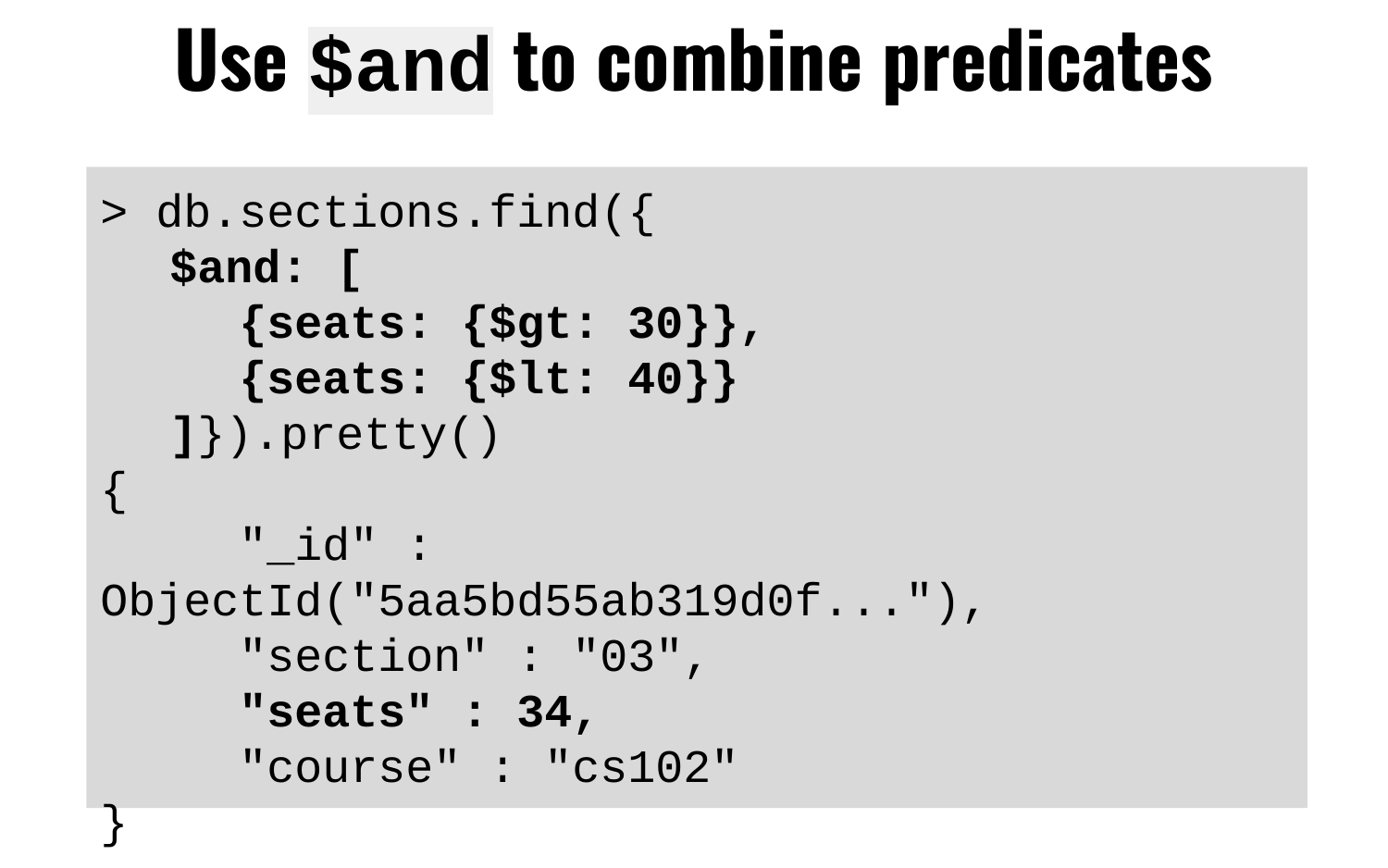

# Use $and to combine predicates
> db.sections.find({
$and: [
{seats: {$gt: 30}},
{seats: {$lt: 40}}
]}).pretty()
{
	"_id" : ObjectId("5aa5bd55ab319d0f..."),
	"section" : "03",
	"seats" : 34,
	"course" : "cs102"
}